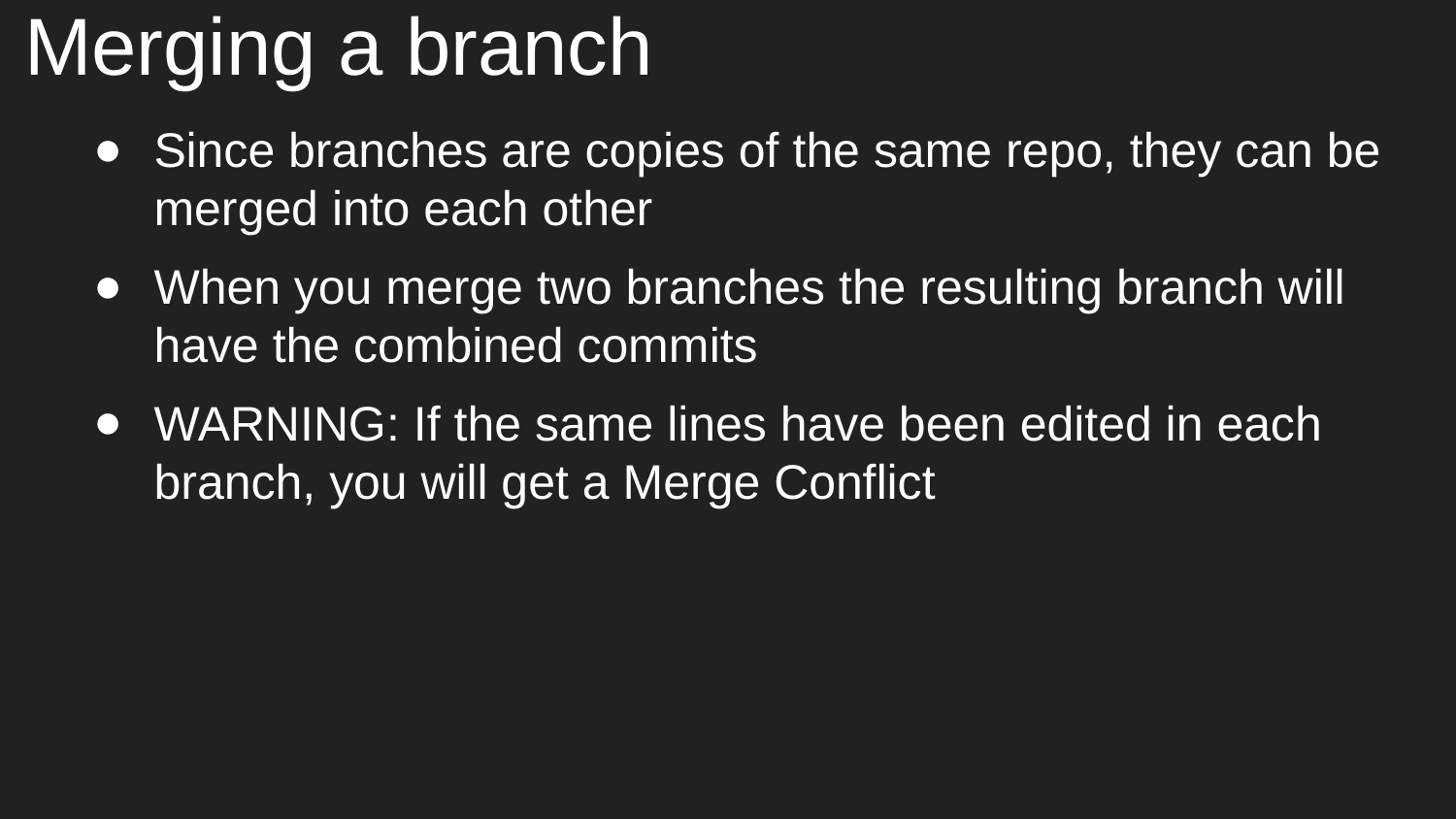

# Merging a branch
Since branches are copies of the same repo, they can be merged into each other
When you merge two branches the resulting branch will have the combined commits
WARNING: If the same lines have been edited in each branch, you will get a Merge Conflict